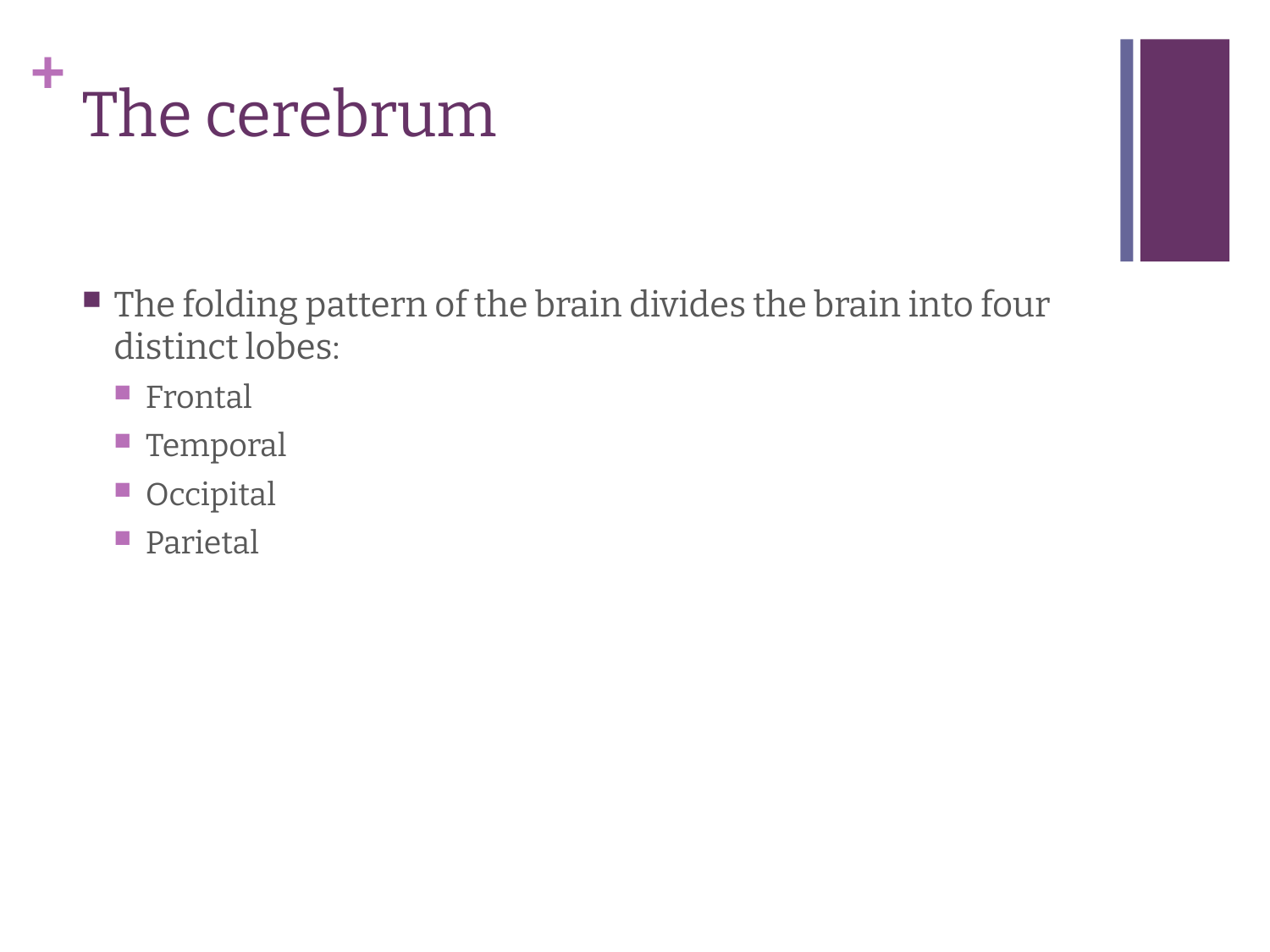

# The cerebrum
The folding pattern of the brain divides the brain into four distinct lobes:
Frontal
Temporal
Occipital
Parietal